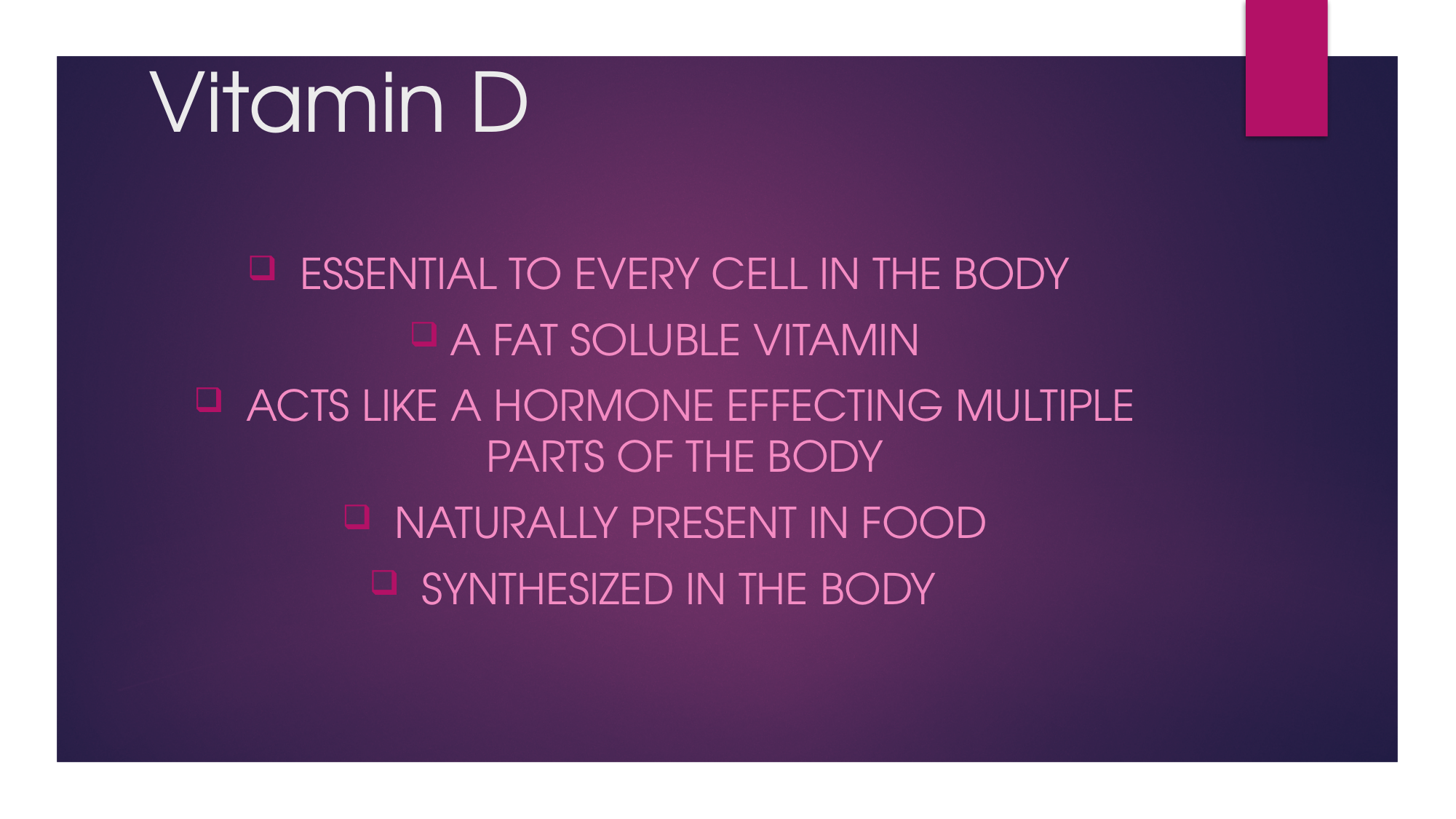

# Vitamin D
 Essential to every Cell in the body
A fat soluble Vitamin
 Acts like a hormone effecting multiple parts of the body
 Naturally present in food
 synthesized in the body